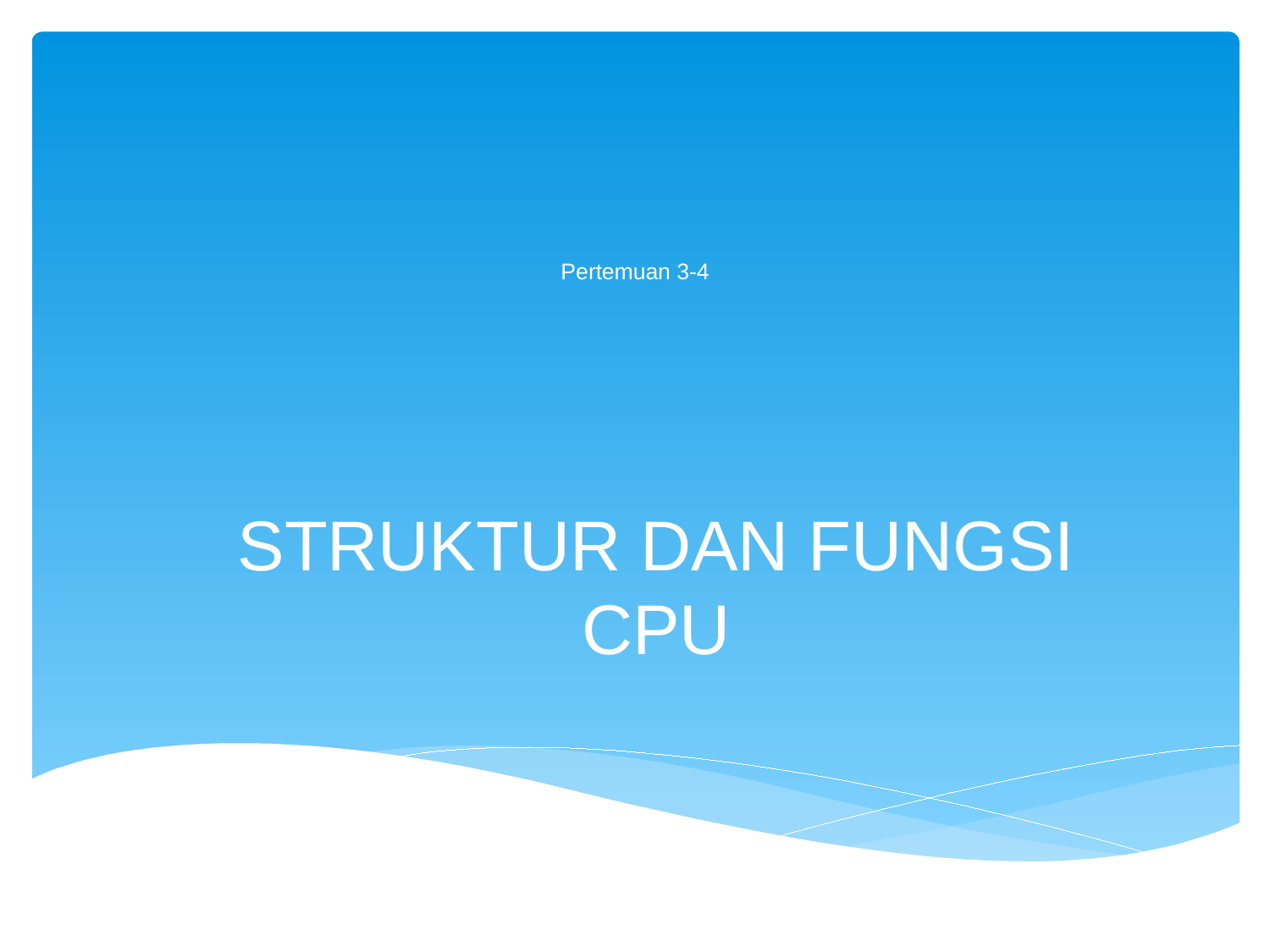

# Pertemuan 3-4
STRUKTUR DAN FUNGSI CPU